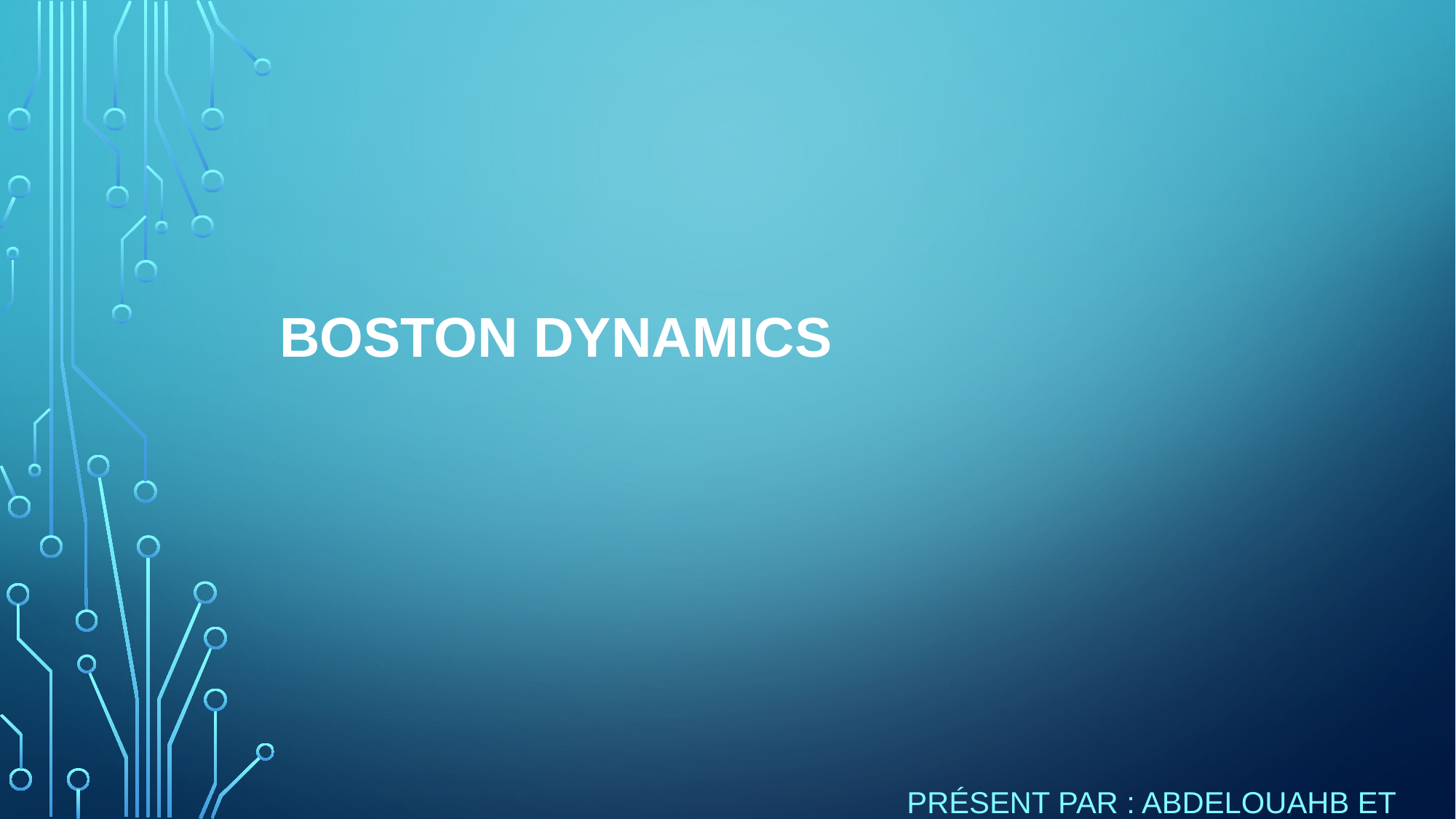

# Boston Dynamics
Présent par : Abdelouahb et Abdelillah